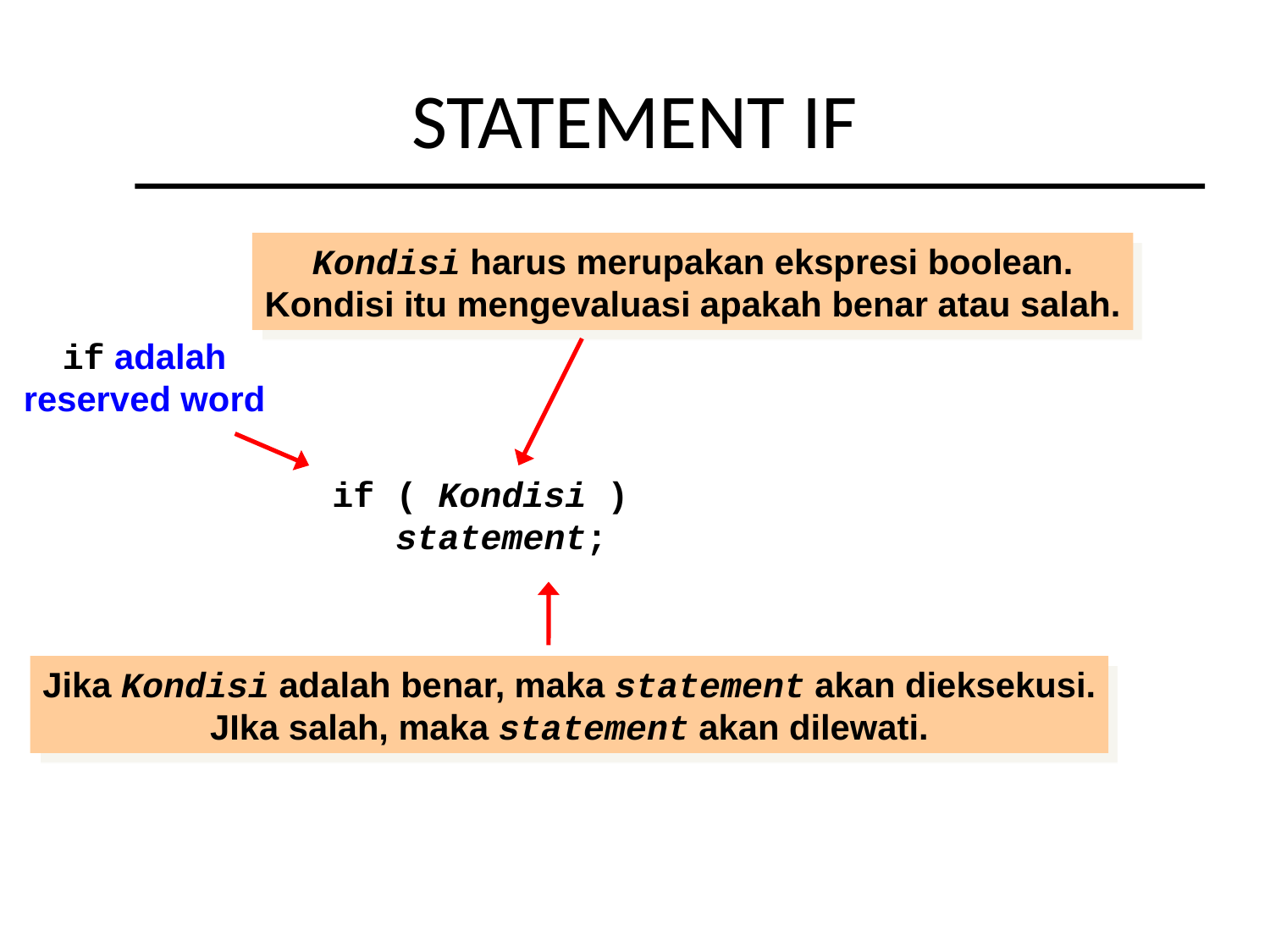

# STATEMENT IF

Kondisi harus merupakan ekspresi boolean.
Kondisi itu mengevaluasi apakah benar atau salah.

if adalah
reserved word

if ( Kondisi )
   statement;

Jika Kondisi adalah benar, maka statement akan dieksekusi.
JIka salah, maka statement akan dilewati.